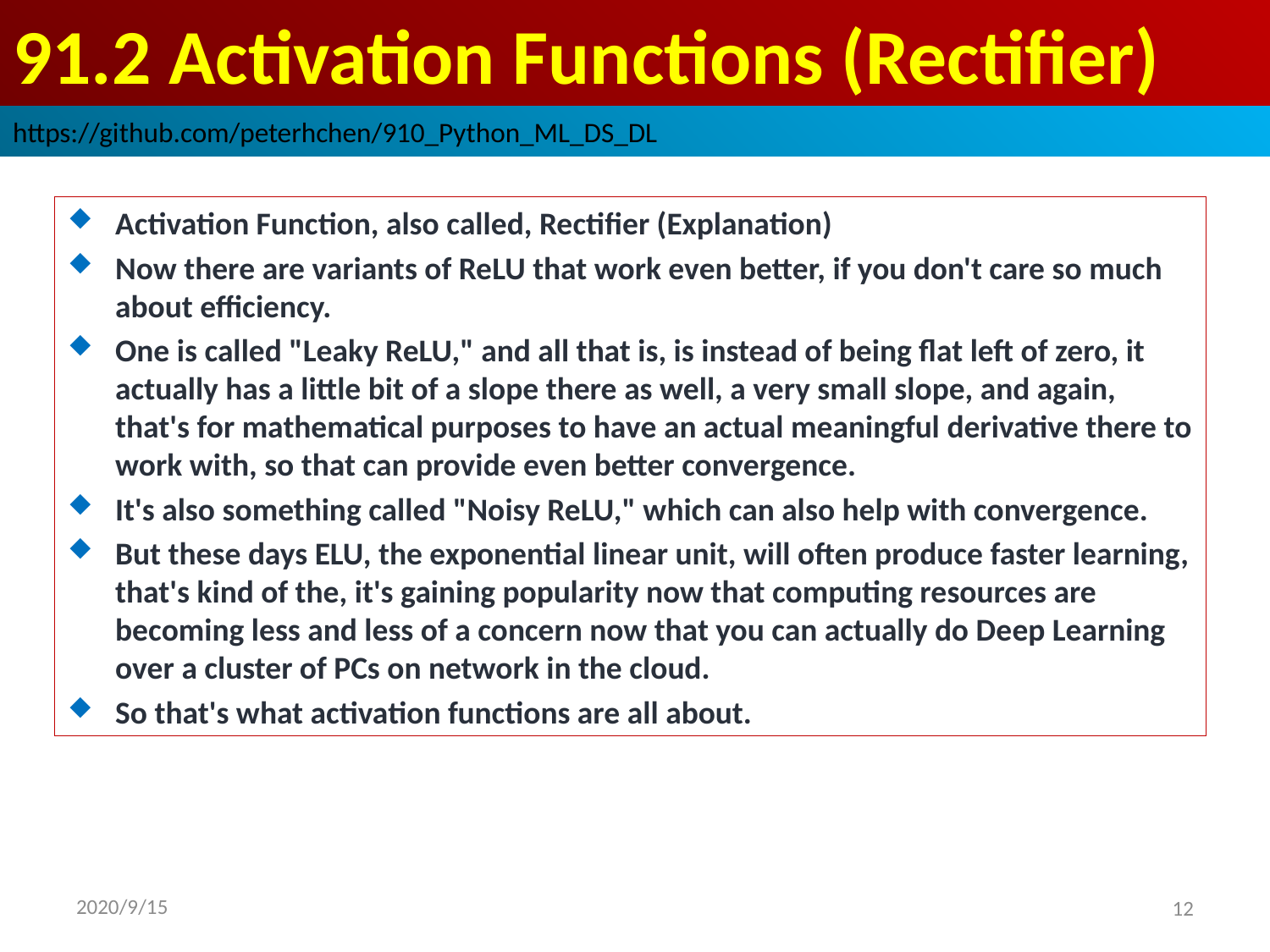

# 91.2 Activation Functions (Rectifier)
https://github.com/peterhchen/910_Python_ML_DS_DL
Activation Function, also called, Rectifier (Explanation)
Now there are variants of ReLU that work even better, if you don't care so much about efficiency.
One is called "Leaky ReLU," and all that is, is instead of being flat left of zero, it actually has a little bit of a slope there as well, a very small slope, and again, that's for mathematical purposes to have an actual meaningful derivative there to work with, so that can provide even better convergence.
It's also something called "Noisy ReLU," which can also help with convergence.
But these days ELU, the exponential linear unit, will often produce faster learning, that's kind of the, it's gaining popularity now that computing resources are becoming less and less of a concern now that you can actually do Deep Learning over a cluster of PCs on network in the cloud.
So that's what activation functions are all about.
2020/9/15
12